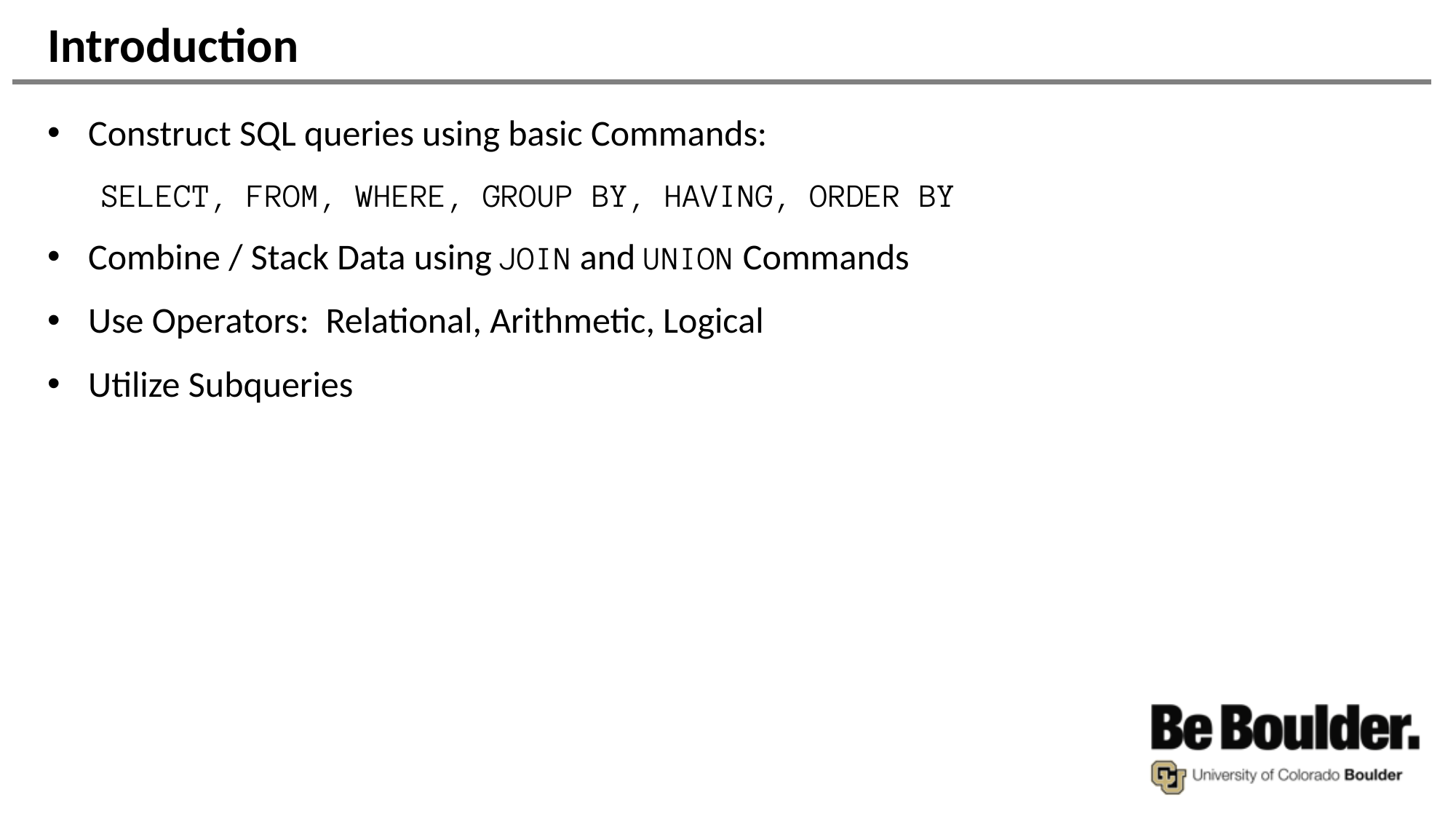

# Introduction
Construct SQL queries using basic Commands:
SELECT, FROM, WHERE, GROUP BY, HAVING, ORDER BY
Combine / Stack Data using JOIN and UNION Commands
Use Operators:  Relational, Arithmetic, Logical
Utilize Subqueries